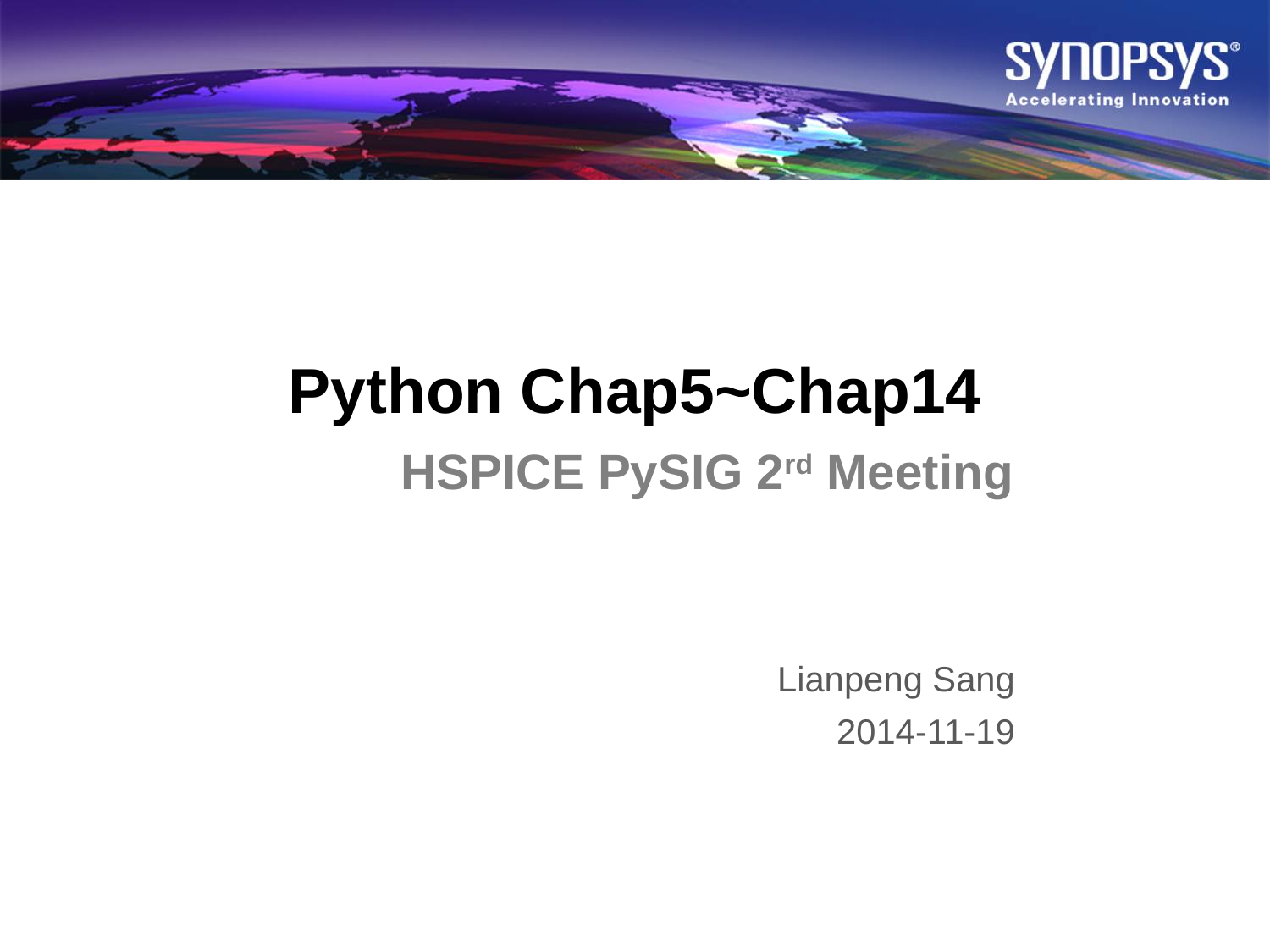

# Python Chap5~Chap14
HSPICE PySIG 2rd Meeting
Lianpeng Sang
2014-11-19